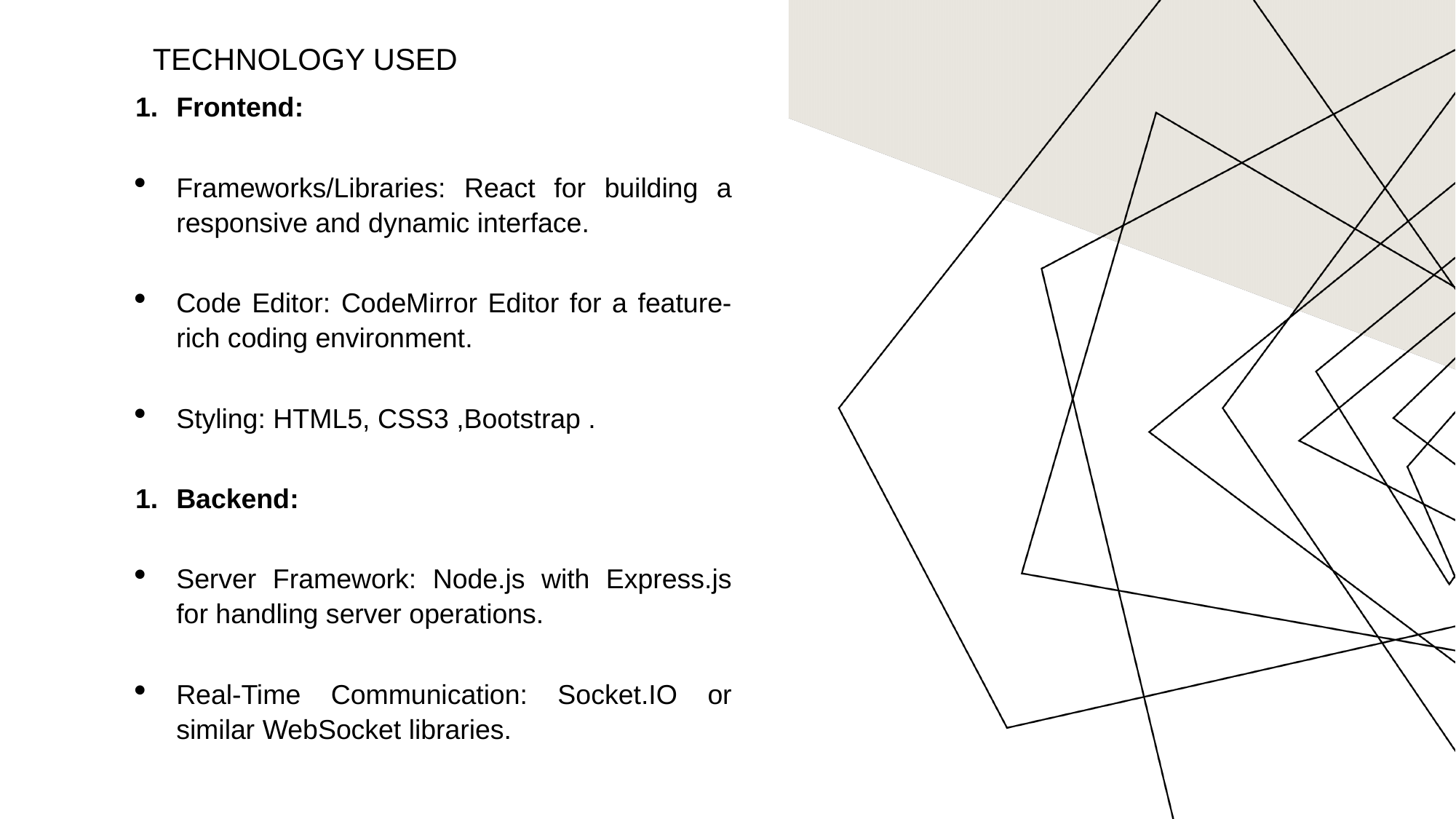

# Technology Used
Frontend:
Frameworks/Libraries: React for building a responsive and dynamic interface.
Code Editor: CodeMirror Editor for a feature-rich coding environment.
Styling: HTML5, CSS3 ,Bootstrap .
Backend:
Server Framework: Node.js with Express.js for handling server operations.
Real-Time Communication: Socket.IO or similar WebSocket libraries.